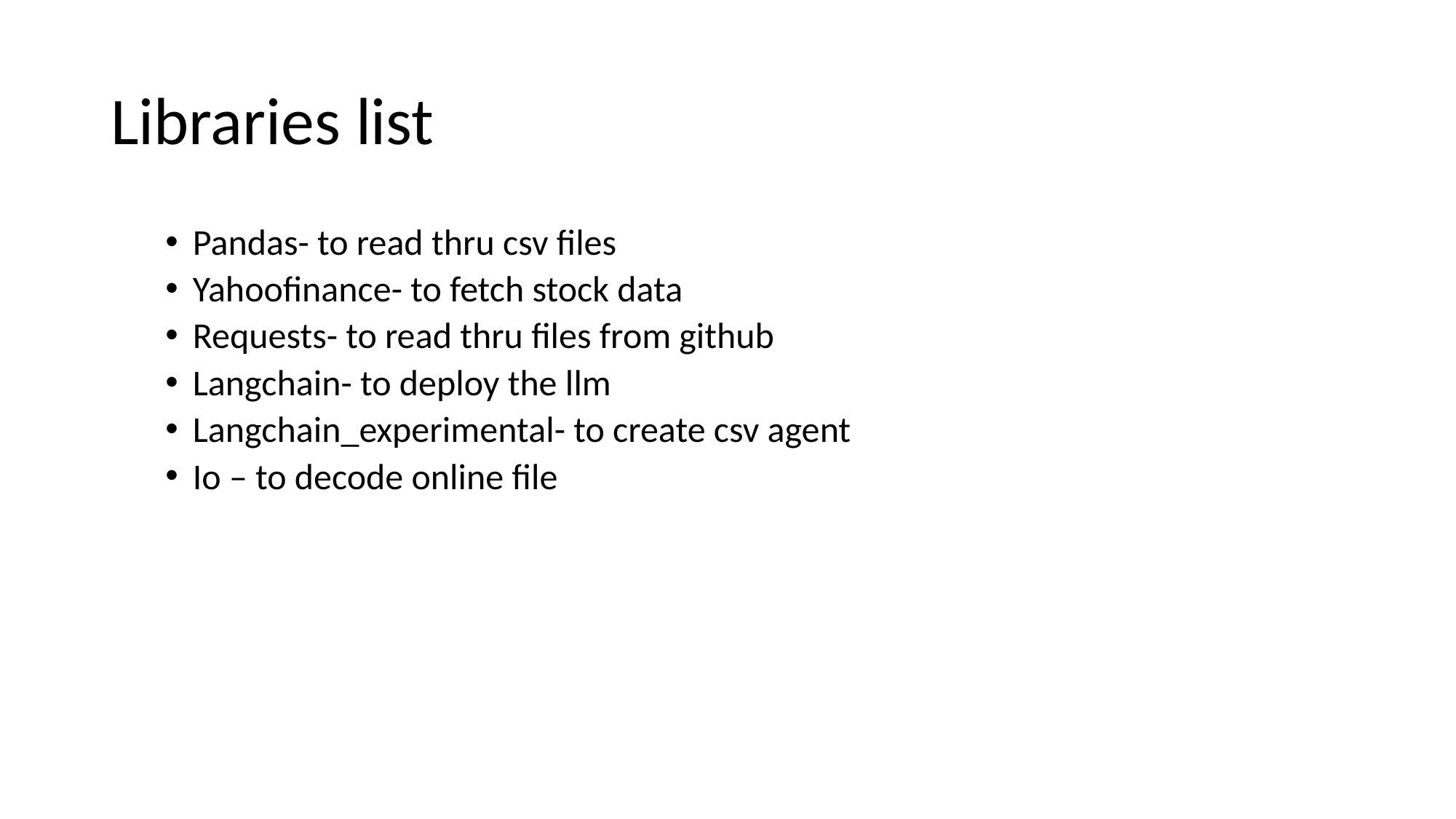

# Libraries list
Pandas- to read thru csv files
Yahoofinance- to fetch stock data
Requests- to read thru files from github
Langchain- to deploy the llm
Langchain_experimental- to create csv agent
Io – to decode online file